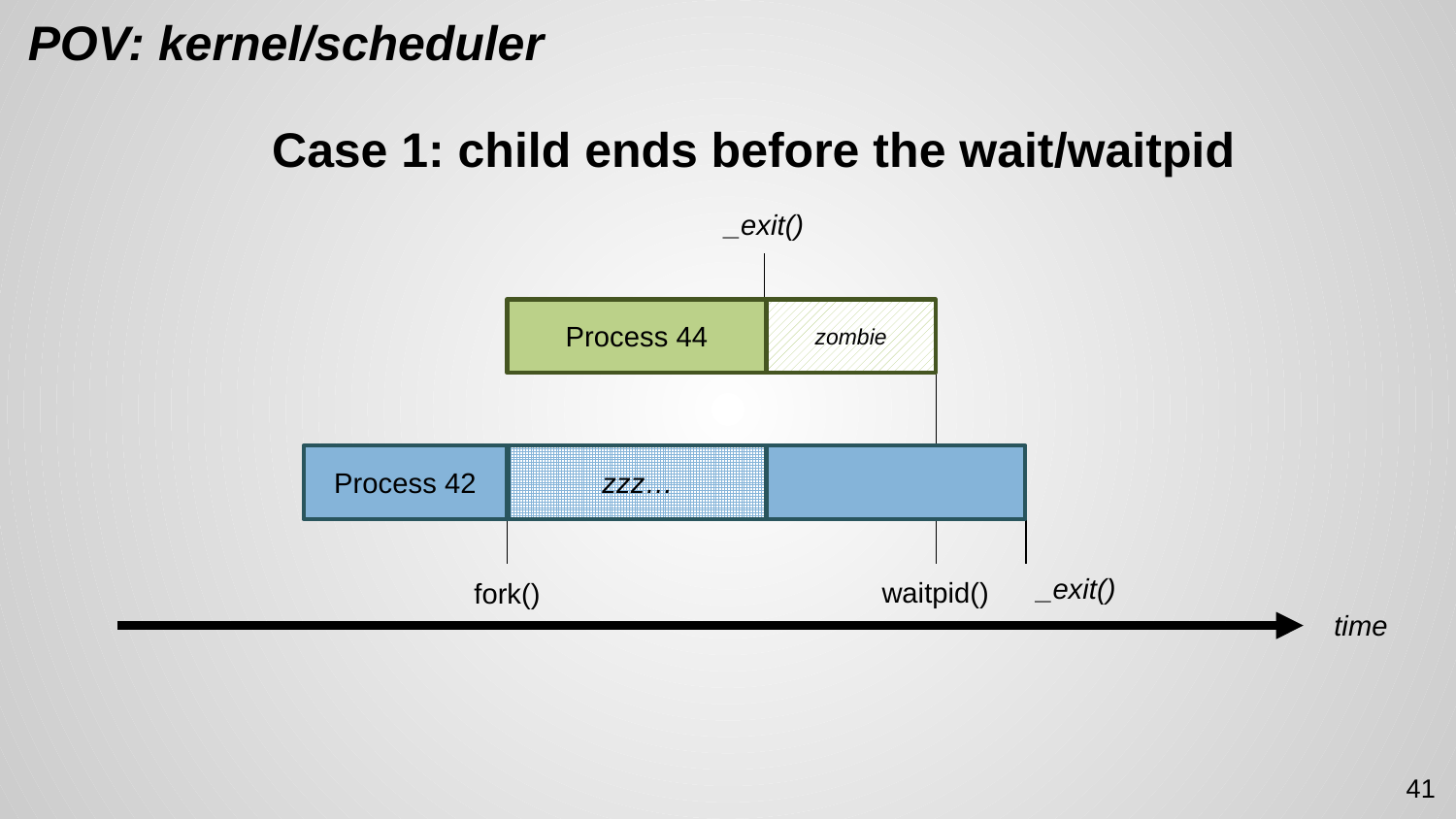

POV: kernel/scheduler
Case 1: child ends before the wait/waitpid
_exit()
zombie
Process 44
zzz…

Process 42
_exit()
waitpid()
fork()
time
41